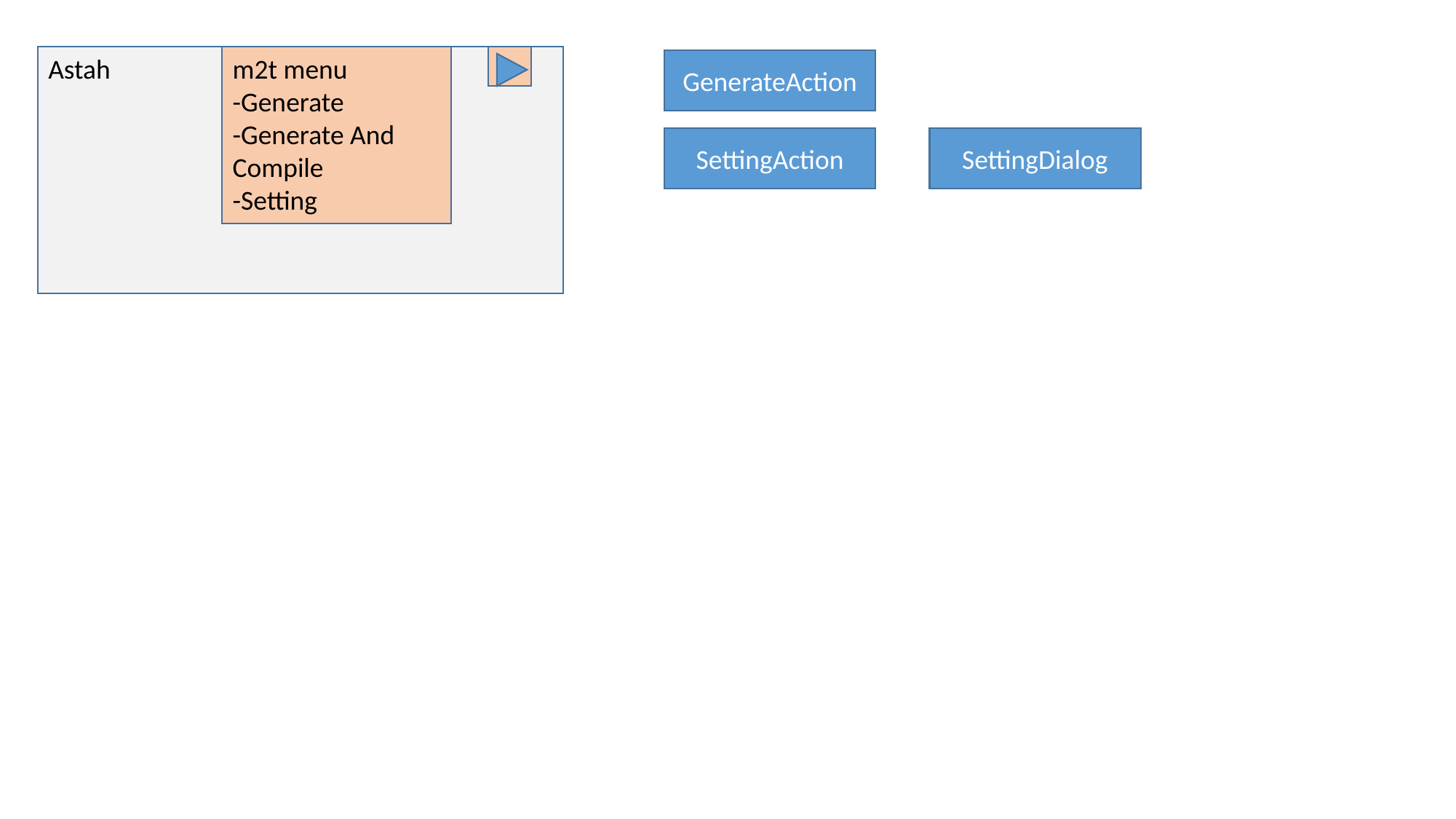

m2t menu
-Generate
-Generate And Compile
-Setting

Astah
GenerateAction

SettingAction
SettingDialog